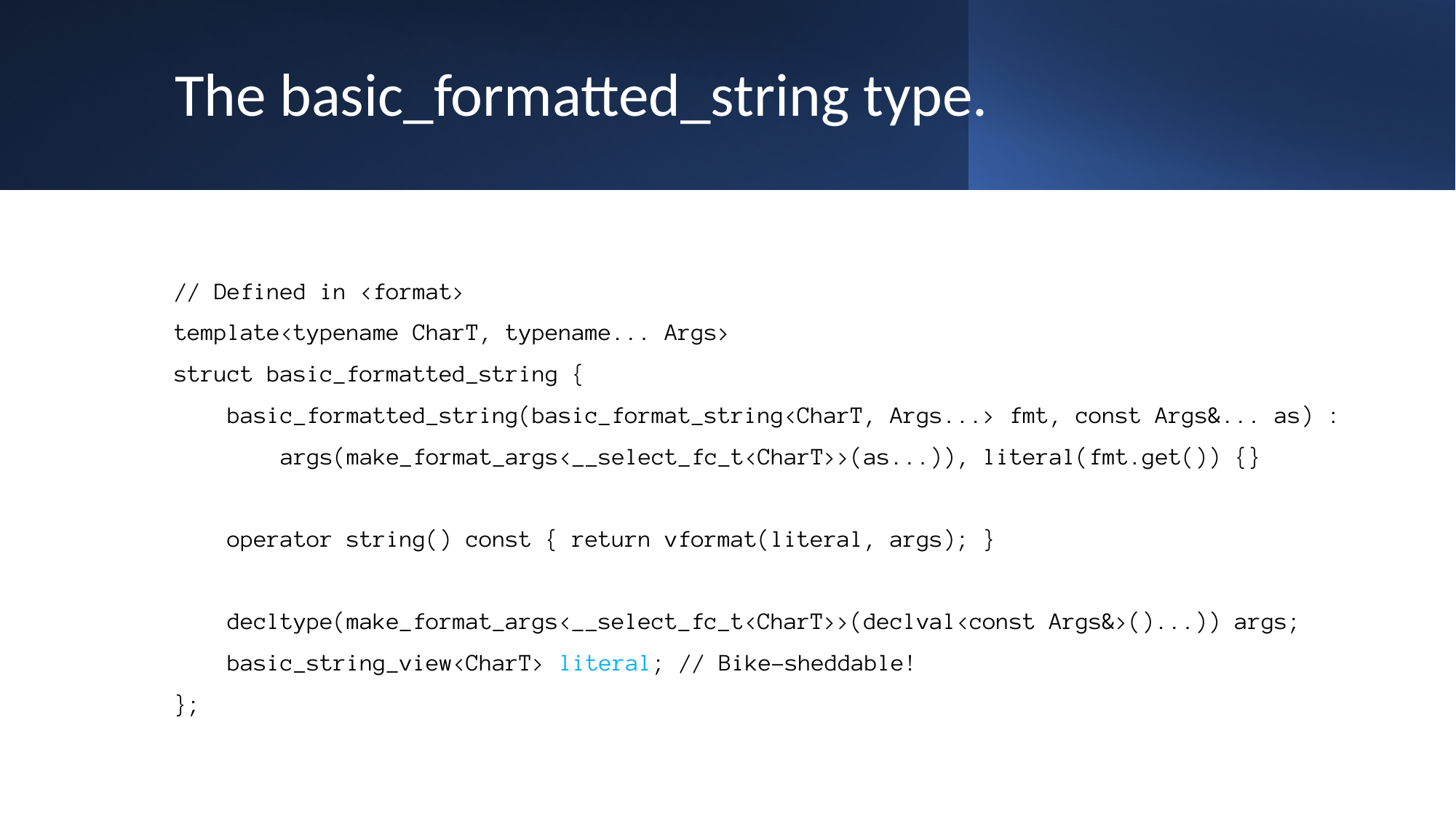

# The basic_formatted_string type.
// Defined in <format>
template<typename CharT, typename... Args>
struct basic_formatted_string {
    basic_formatted_string(basic_format_string<CharT, Args...> fmt, const Args&... as) :
        args(make_format_args<__select_fc_t<CharT>>(as...)), literal(fmt.get()) {}

    operator string() const { return vformat(literal, args); }

    decltype(make_format_args<__select_fc_t<CharT>>(declval<const Args&>()...)) args;
    basic_string_view<CharT> literal; // Bike-sheddable!
};